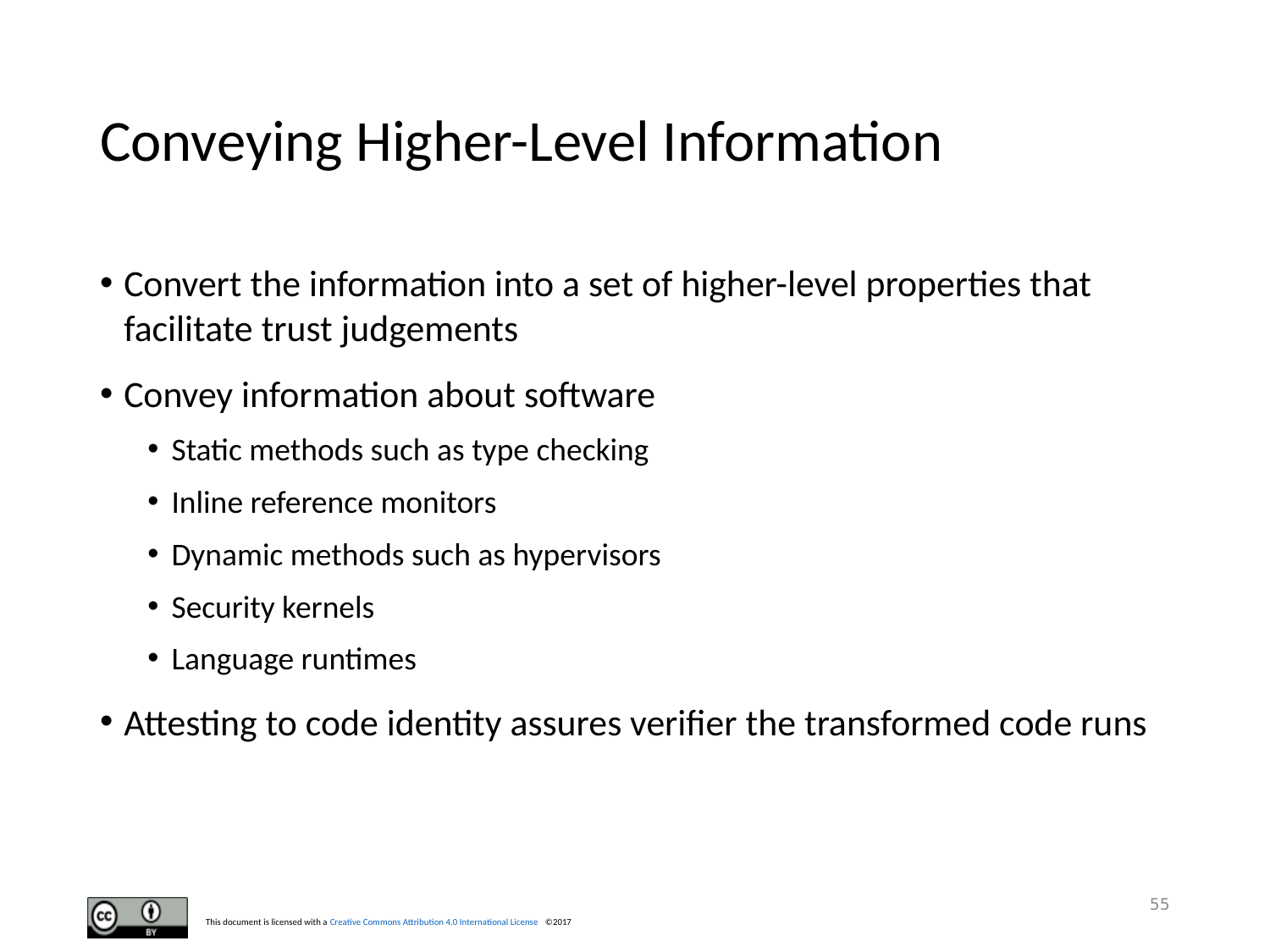

# Conveying Higher-Level Information
Convert the information into a set of higher-level properties that facilitate trust judgements
Convey information about software
Static methods such as type checking
Inline reference monitors
Dynamic methods such as hypervisors
Security kernels
Language runtimes
Attesting to code identity assures verifier the transformed code runs

55